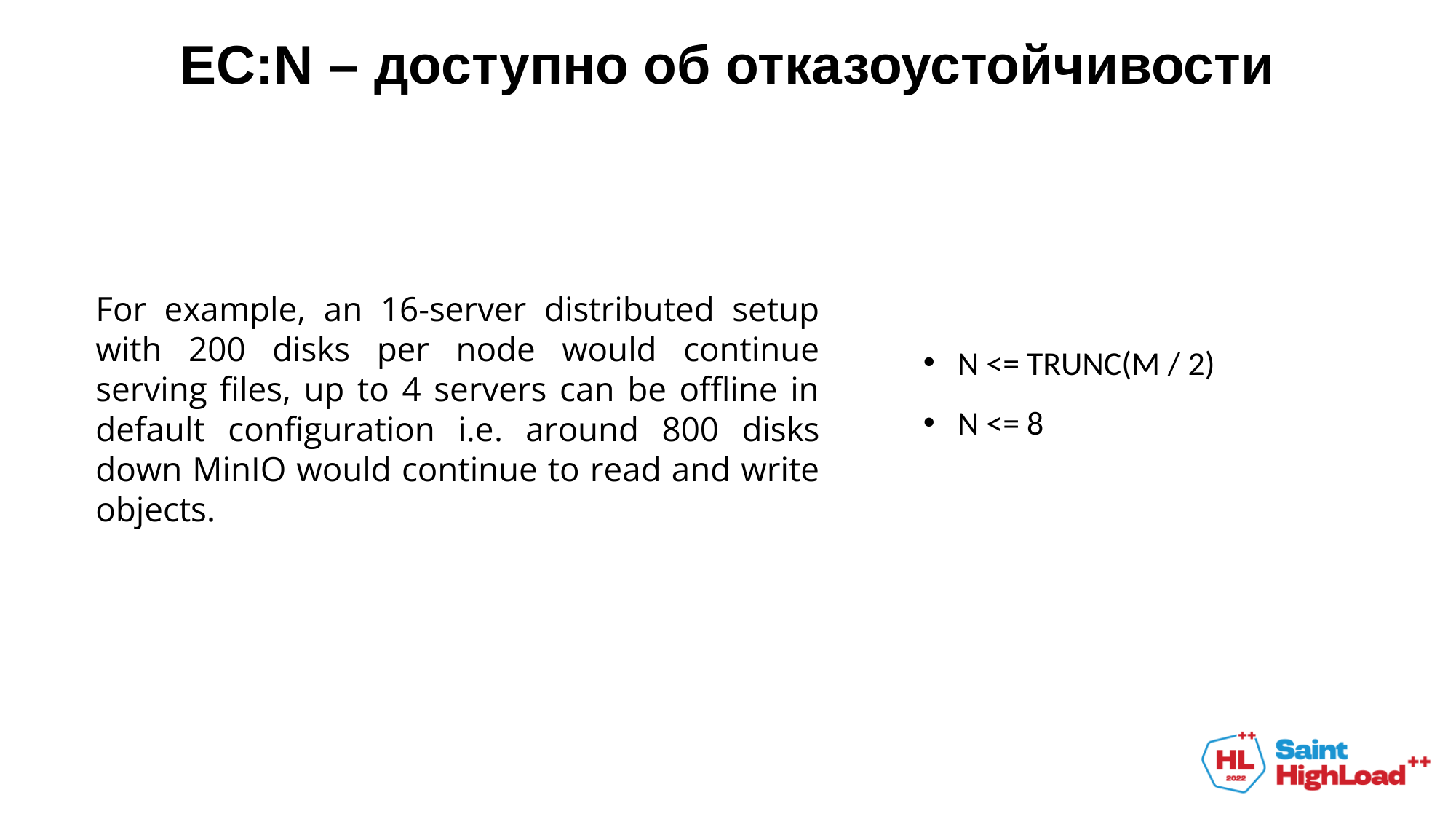

EC:N – доступно об отказоустойчивости
For example, an 16-server distributed setup with 200 disks per node would continue serving files, up to 4 servers can be offline in default configuration i.e. around 800 disks down MinIO would continue to read and write objects.
N <= TRUNC(M / 2)
N <= 8